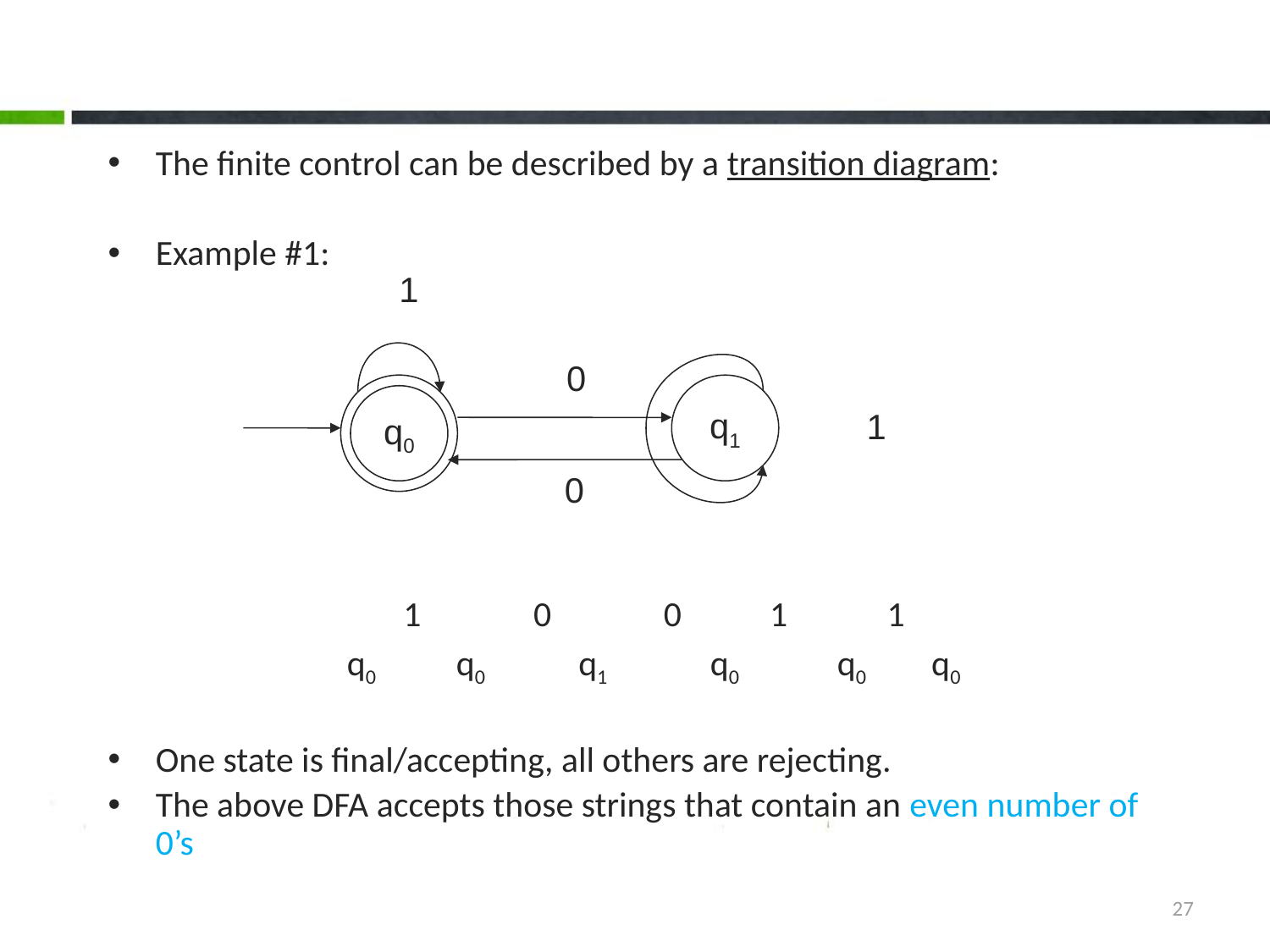

The finite control can be described by a transition diagram:

Example #1:

		               1              0	0           1	            1
		        q0	          q0	         q1	          q0	          q0	   q0

One state is final/accepting, all others are rejecting.
The above DFA accepts those strings that contain an even number of 0’s
1
0

q1
q0
1

0
27